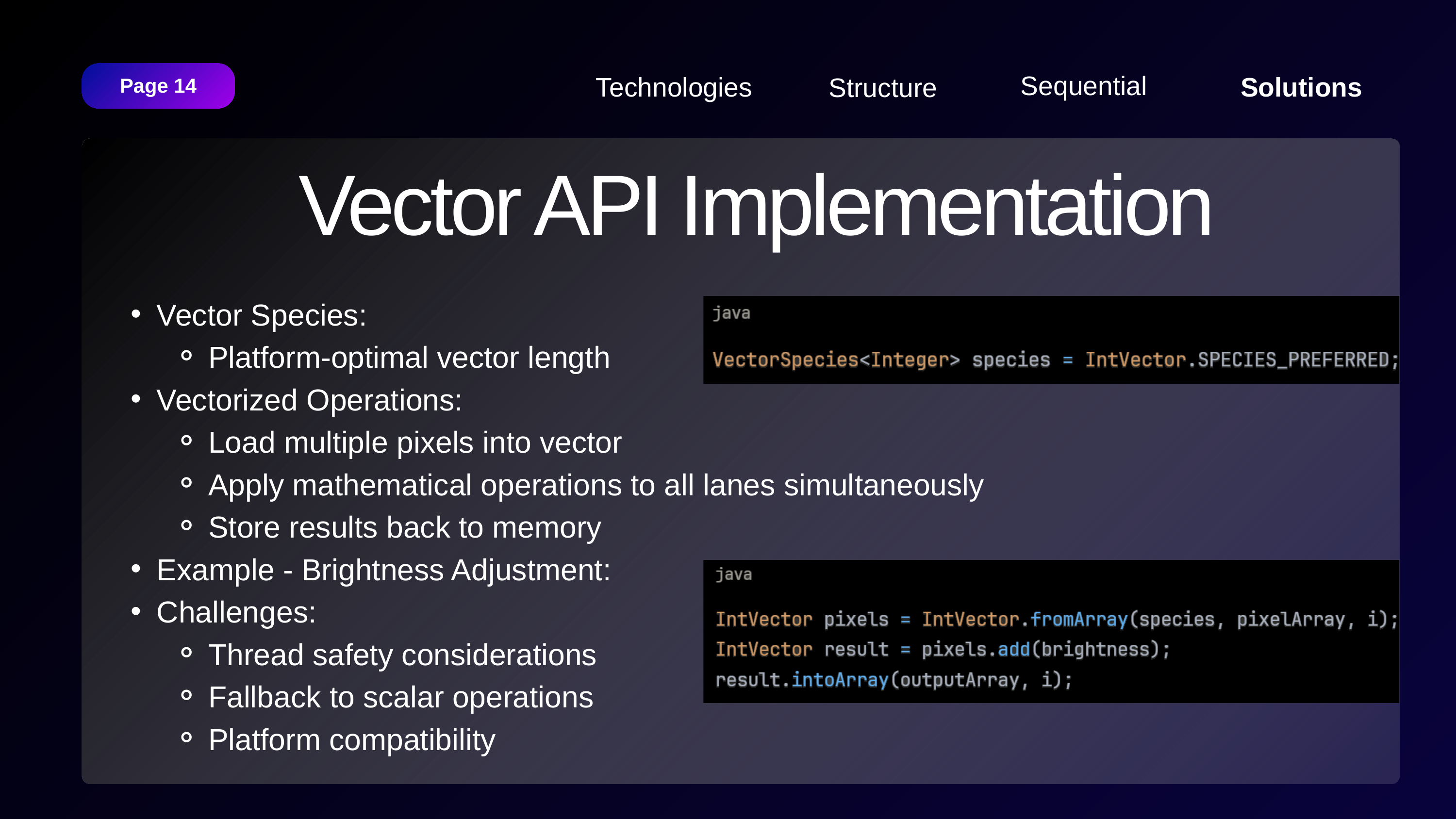

Sequential

Technologies
Solutions
Structure
Page 14

Vector API Implementation
Vector Species:
Platform-optimal vector length
Vectorized Operations:
Load multiple pixels into vector
Apply mathematical operations to all lanes simultaneously
Store results back to memory
Example - Brightness Adjustment:
Challenges:
Thread safety considerations
Fallback to scalar operations
Platform compatibility